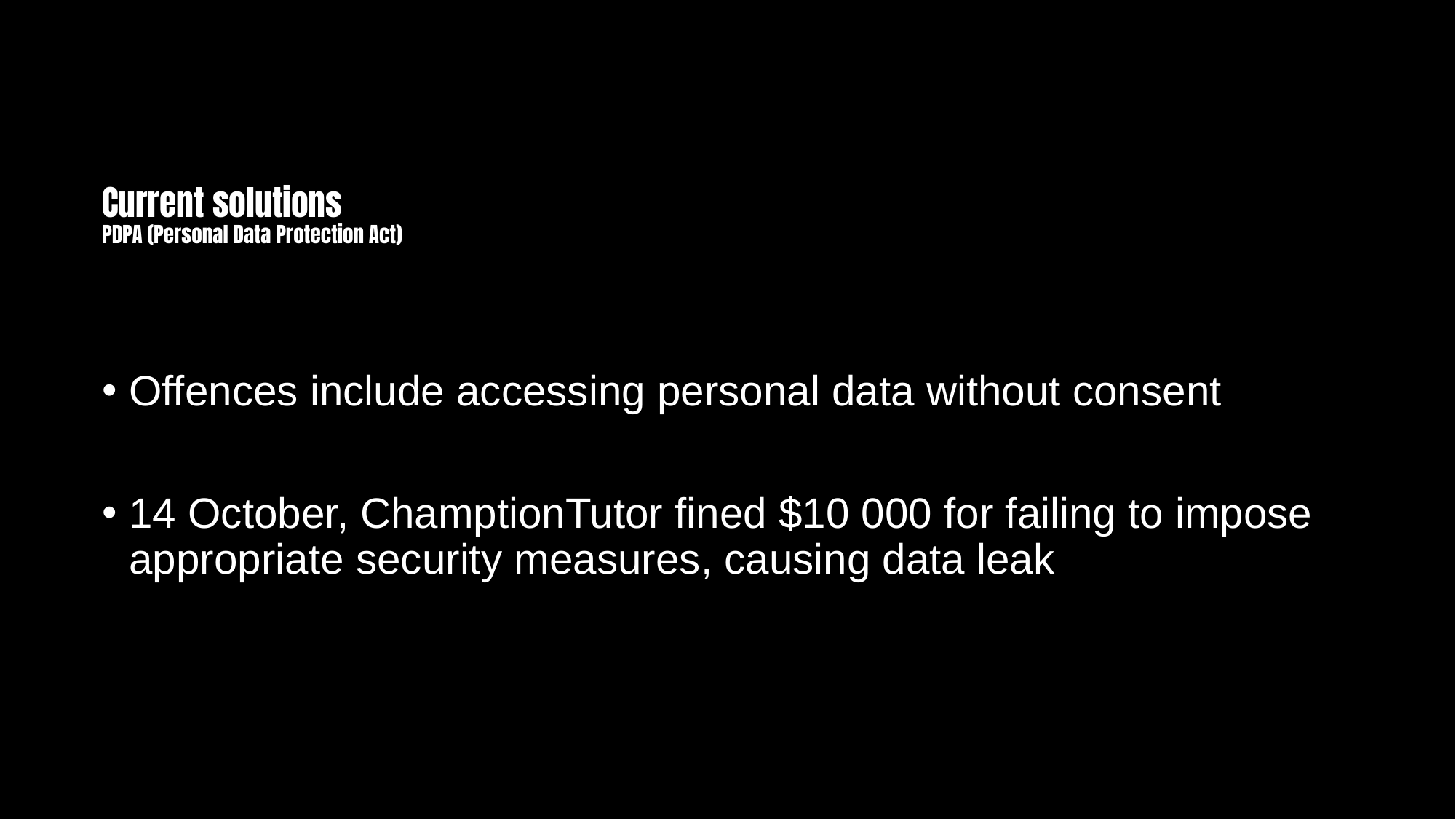

# Current solutions PDPA (Personal Data Protection Act)
Offences include accessing personal data without consent

14 October, ChamptionTutor fined $10 000 for failing to impose appropriate security measures, causing data leak